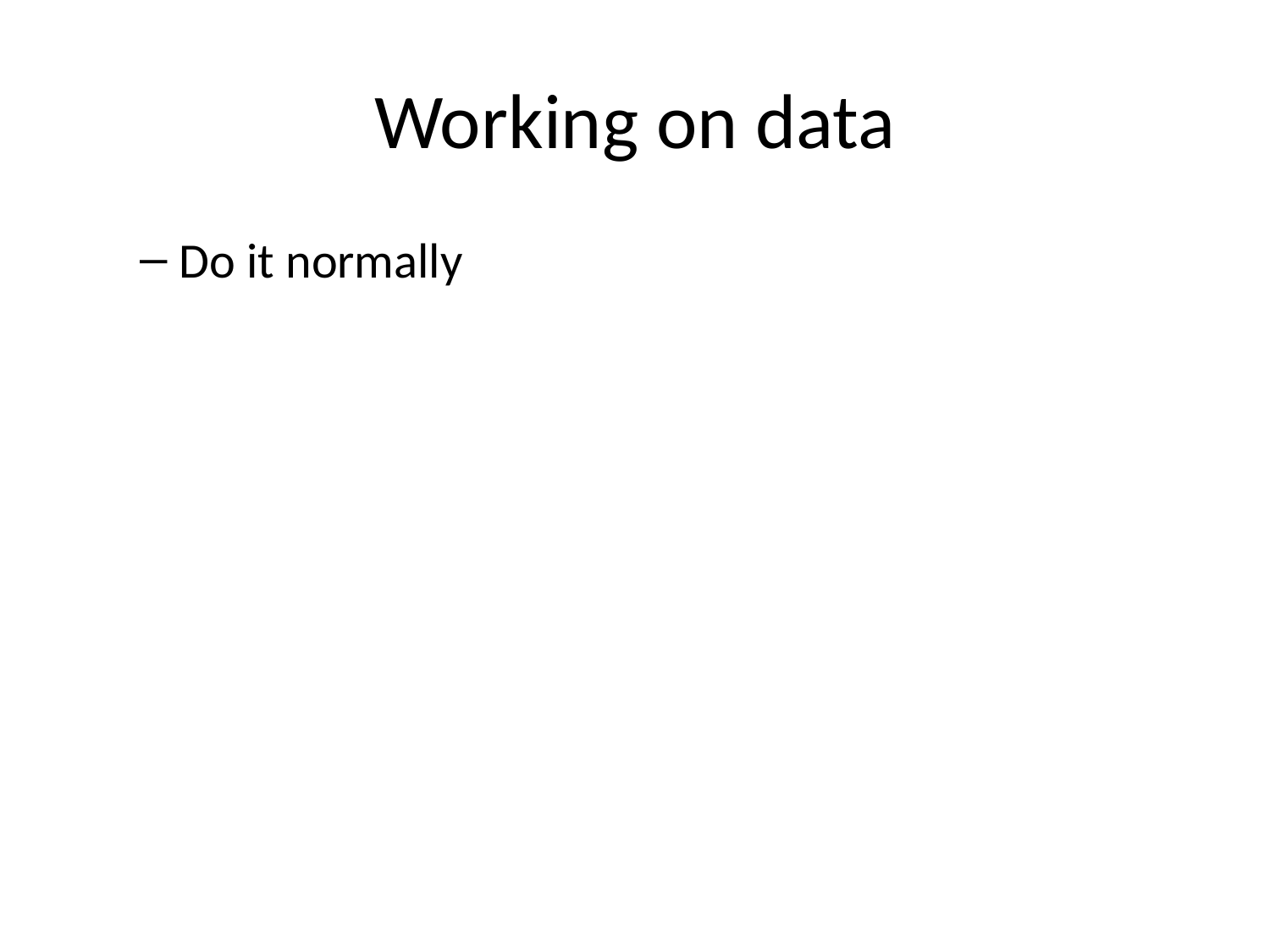

# Working on data
Do it normally